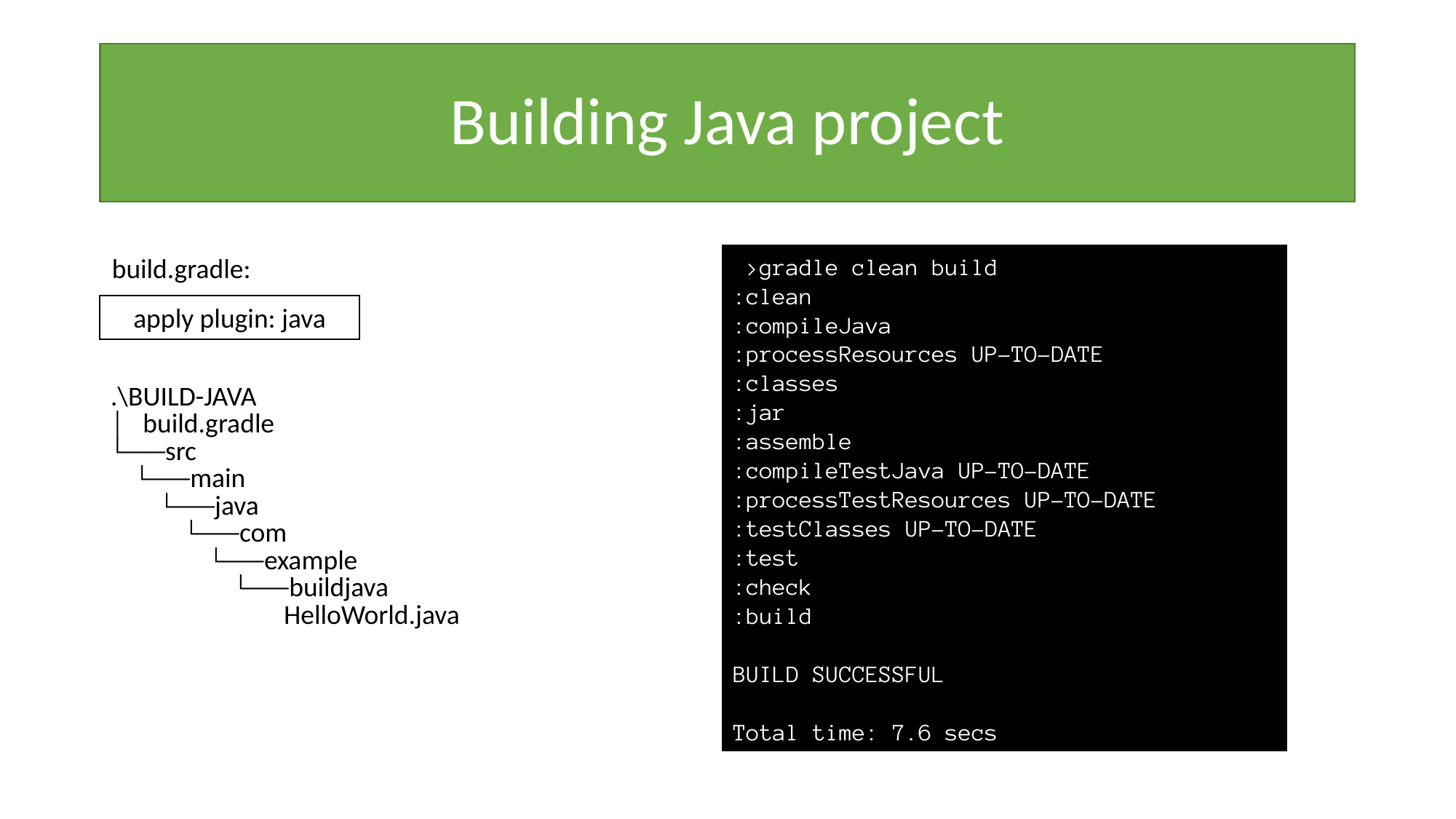

# Building Java project
build.gradle:
 >gradle clean build
:clean
:compileJava
:processResources UP-TO-DATE
:classes
:jar
:assemble
:compileTestJava UP-TO-DATE
:processTestResources UP-TO-DATE
:testClasses UP-TO-DATE
:test
:check
:build

BUILD SUCCESSFUL

Total time: 7.6 secs
apply plugin: java
.\BUILD-JAVA
│   build.gradle
└───src
    └───main
        └───java
            └───com
                └───example
                    └───buildjava
                            HelloWorld.java